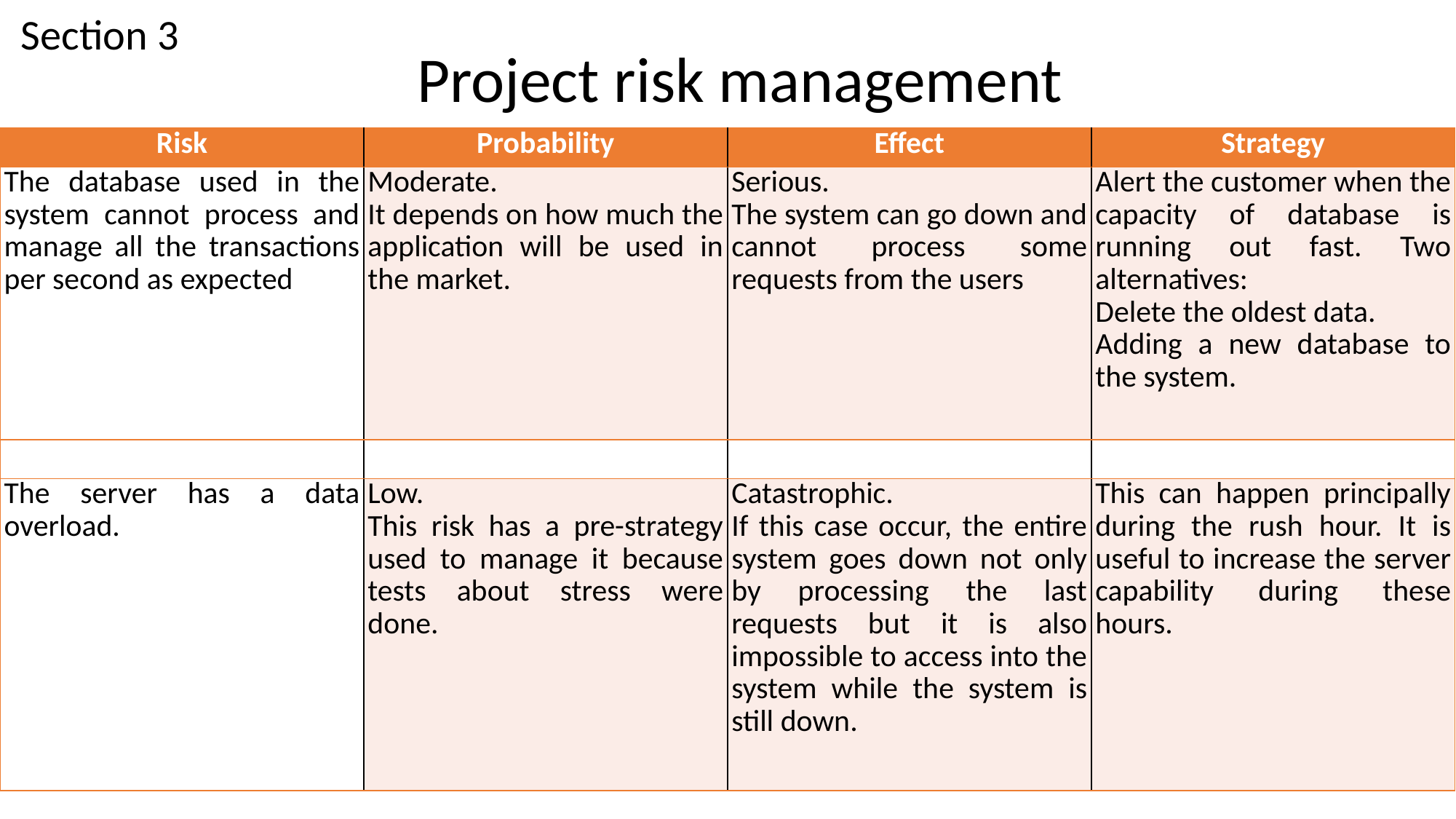

Section 3
Project risk management

| Risk | Probability | Effect | Strategy |
| --- | --- | --- | --- |
| The database used in the system cannot process and manage all the transactions per second as expected | Moderate. It depends on how much the application will be used in the market. | Serious. The system can go down and cannot process some requests from the users | Alert the customer when the capacity of database is running out fast. Two alternatives: Delete the oldest data. Adding a new database to the system. |
|  |  |  |  |
| The server has a data overload. | Low. This risk has a pre-strategy used to manage it because tests about stress were done. | Catastrophic. If this case occur, the entire system goes down not only by processing the last requests but it is also impossible to access into the system while the system is still down. | This can happen principally during the rush hour. It is useful to increase the server capability during these hours. |